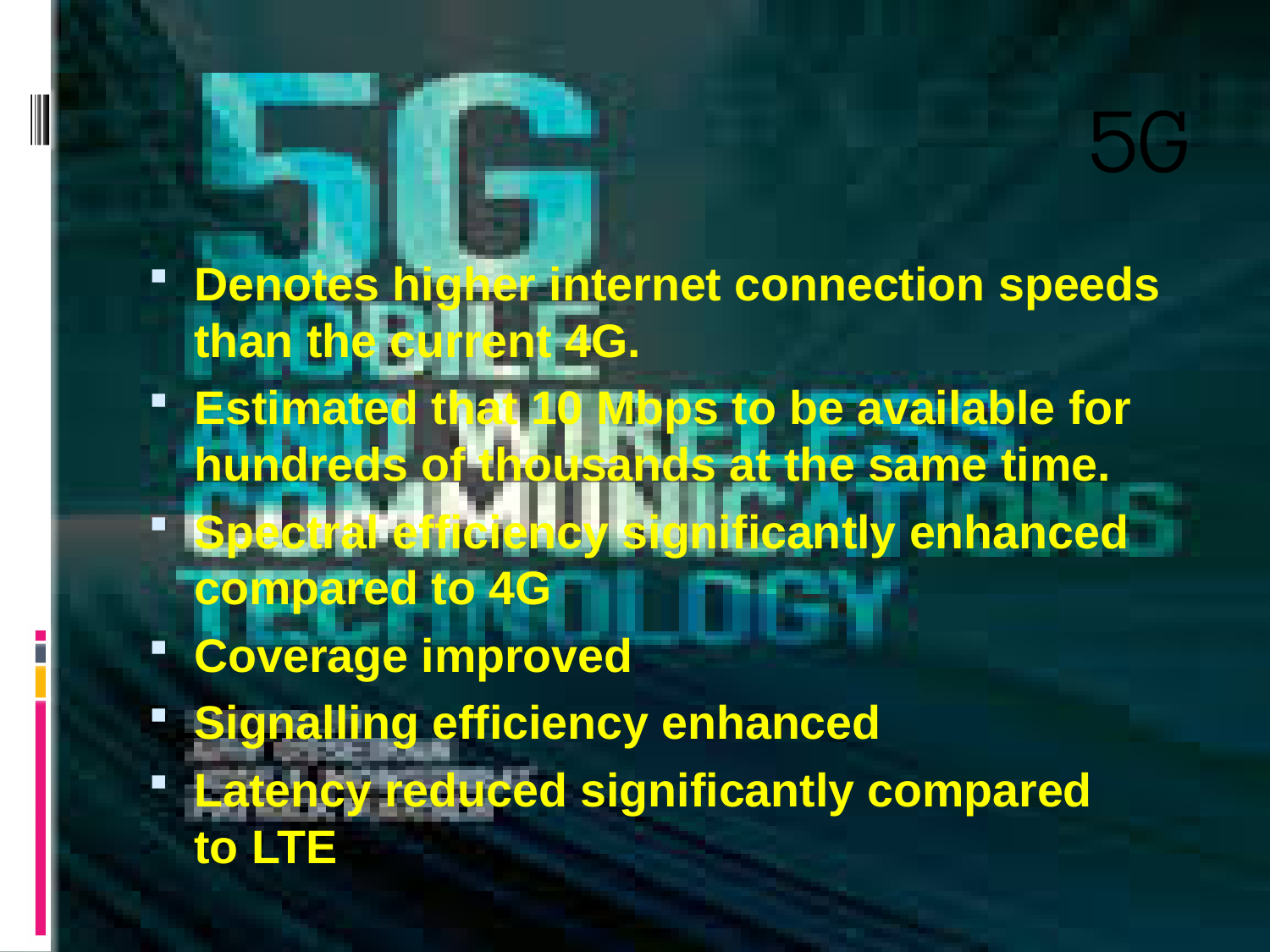

# 5G
Denotes higher internet connection speeds than the current 4G.
Estimated that 10 Mbps to be available for hundreds of thousands at the same time.
Spectral efficiency significantly enhanced compared to 4G
Coverage improved
Signalling efficiency enhanced
Latency reduced significantly compared to LTE